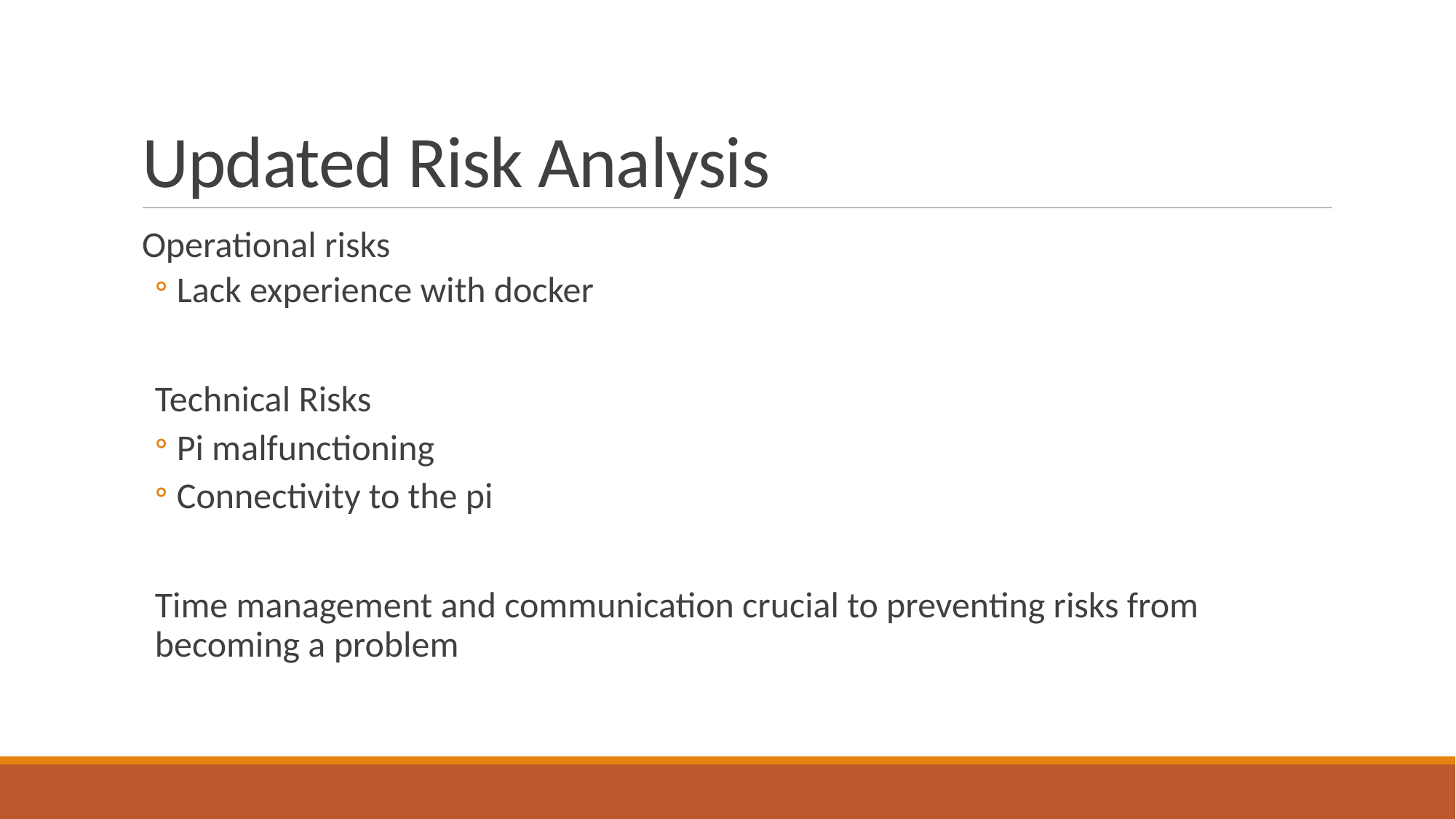

# Updated Risk Analysis
Operational risks
Lack experience with docker

Technical Risks
Pi malfunctioning
Connectivity to the pi

Time management and communication crucial to preventing risks from becoming a problem